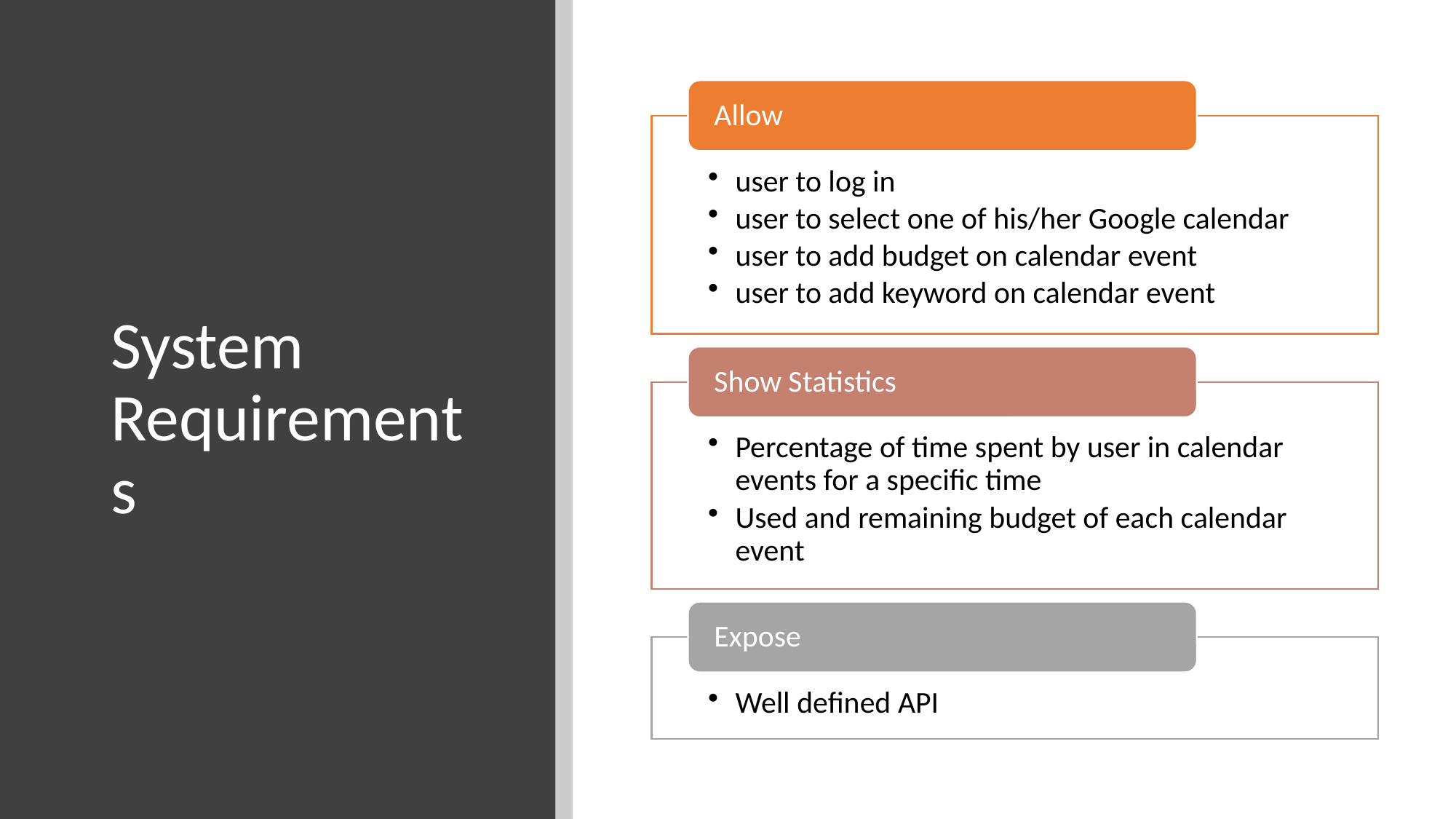

user to log in
user to select one of his/her Google calendar
user to add budget on calendar event
user to add keyword on calendar event
Allow
Percentage of time spent by user in calendar events for a specific time
Used and remaining budget of each calendar event
Show Statistics
Well defined API
Expose
# System Requirements